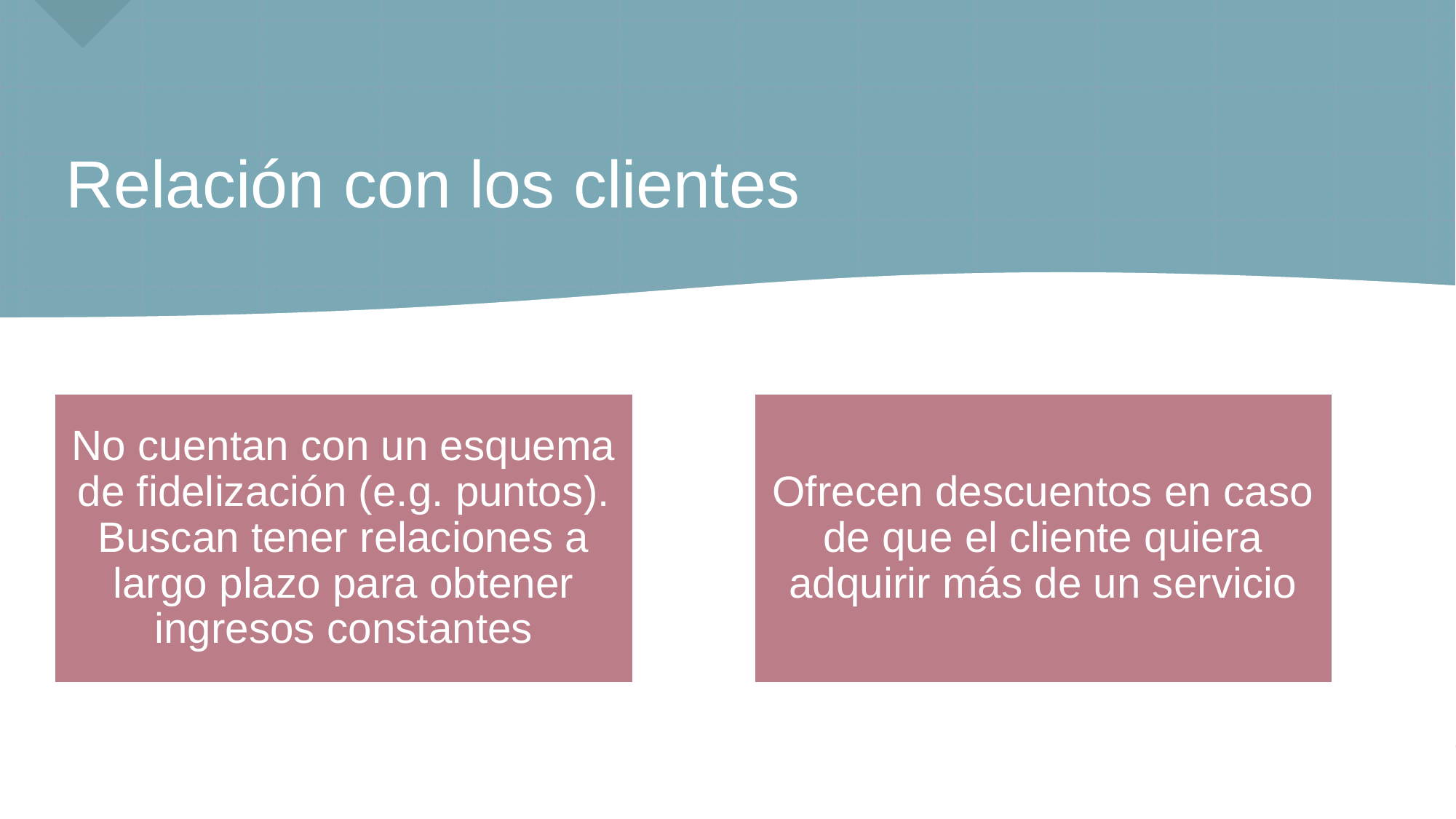

# Relación con los clientes

No cuentan con un esquema de fidelización (e.g. puntos). Buscan tener relaciones a largo plazo para obtener ingresos constantes
Ofrecen descuentos en caso de que el cliente quiera adquirir más de un servicio